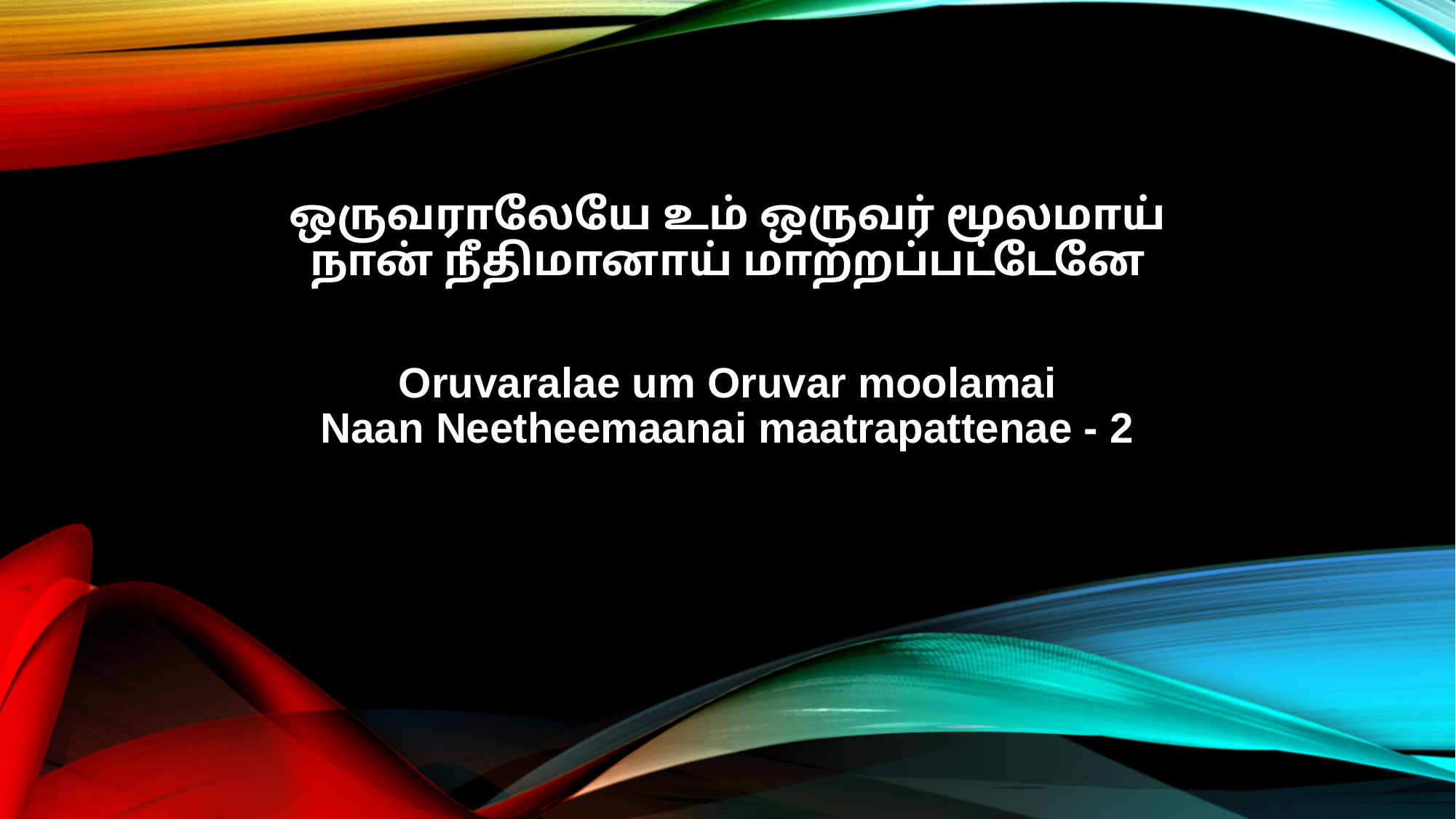

ஒருவராலேயே உம் ஒருவர் மூலமாய்
நான் நீதிமானாய் மாற்றப்பட்டேனே

Oruvaralae um Oruvar moolamai
Naan Neetheemaanai maatrapattenae - 2